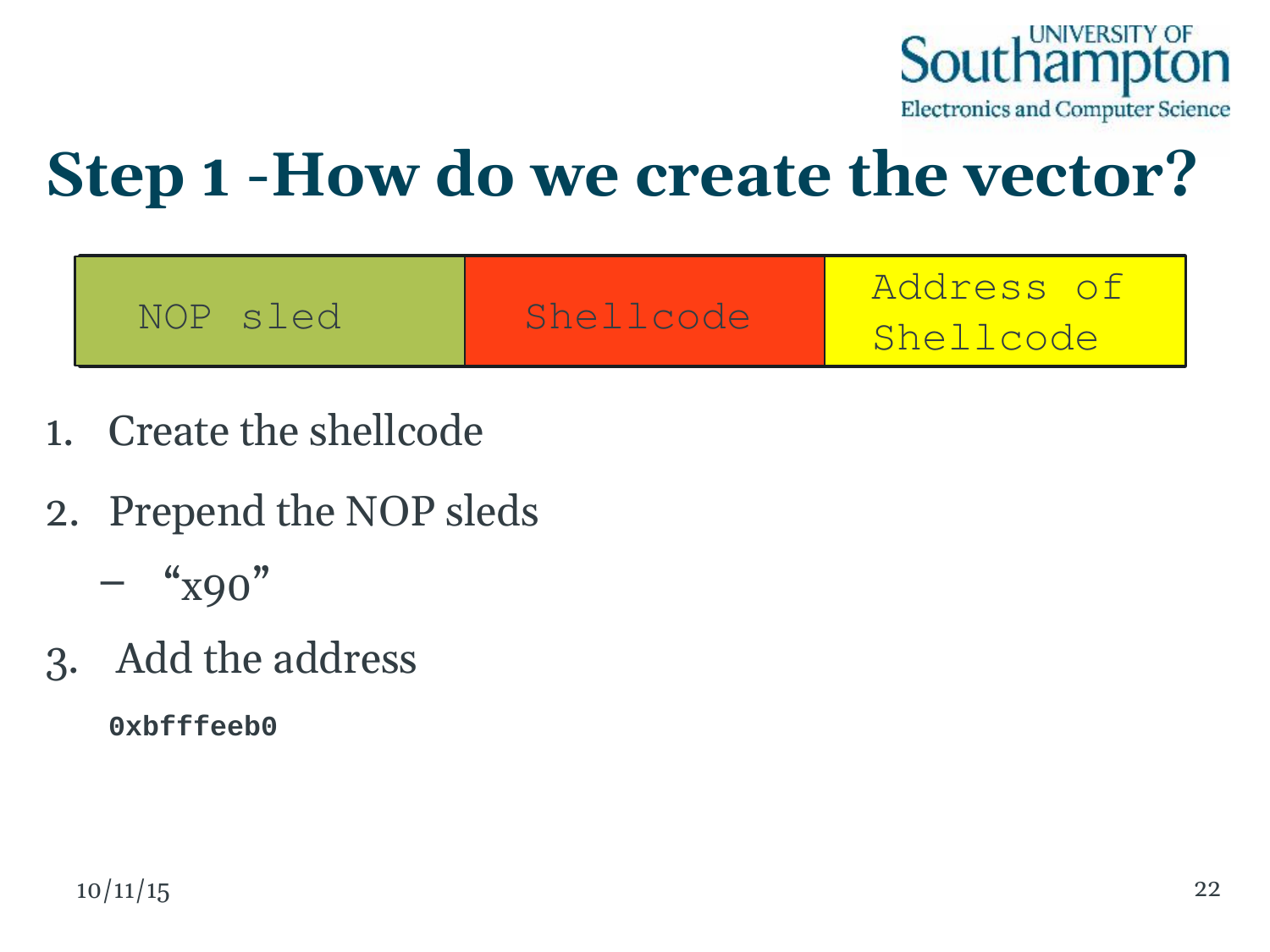

# Step 1 -How do we create the vector?

Create the shellcode
Prepend the NOP sleds
“x90”
Add the address
0xbfffeeb0

Address of
Shellcode

NOP sled

Shellcode
22
10/11/15